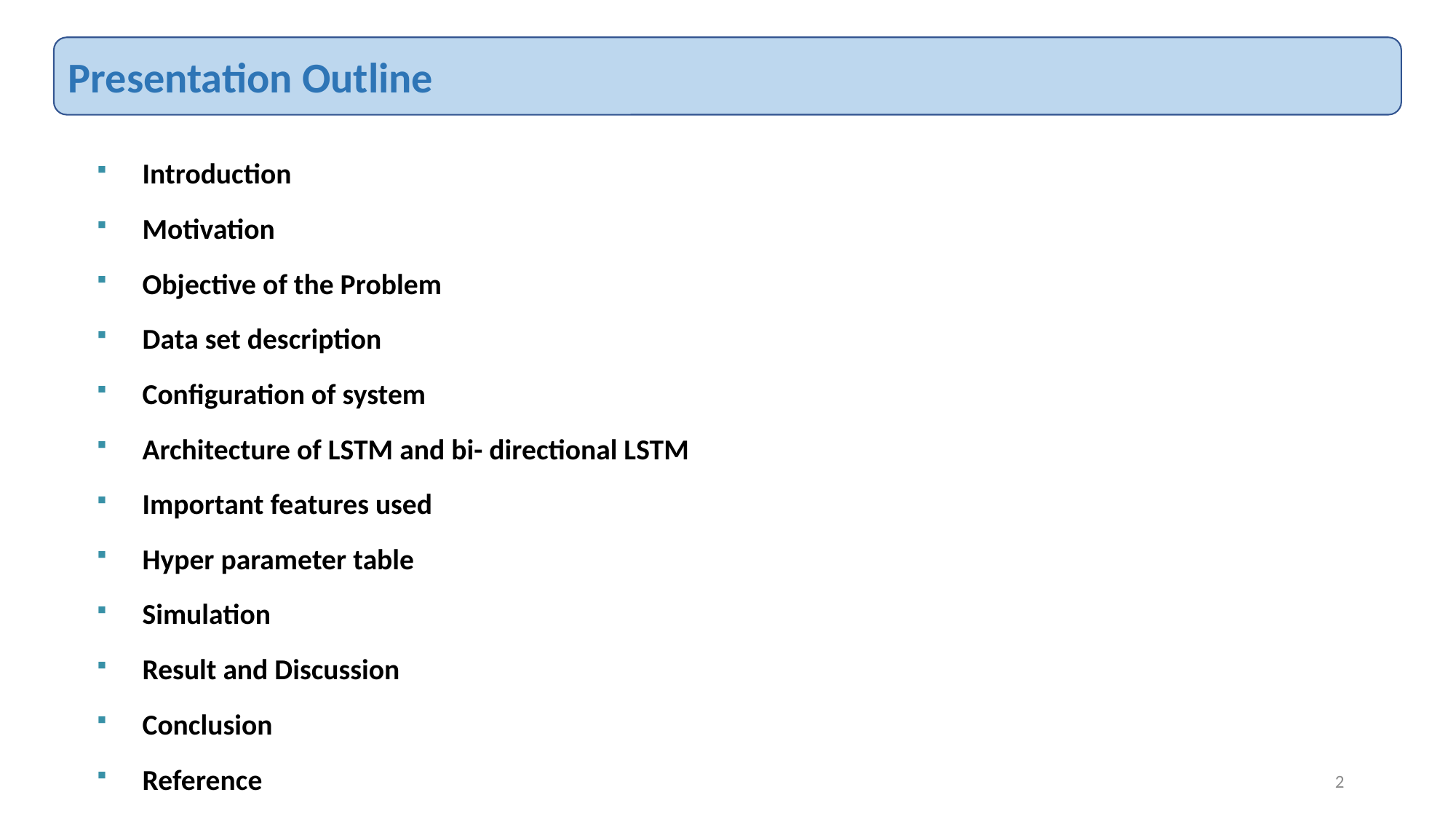

Presentation Outline
Introduction
Motivation
Objective of the Problem
Data set description
Configuration of system
Architecture of LSTM and bi- directional LSTM
Important features used
Hyper parameter table
Simulation
Result and Discussion
Conclusion
Reference

2